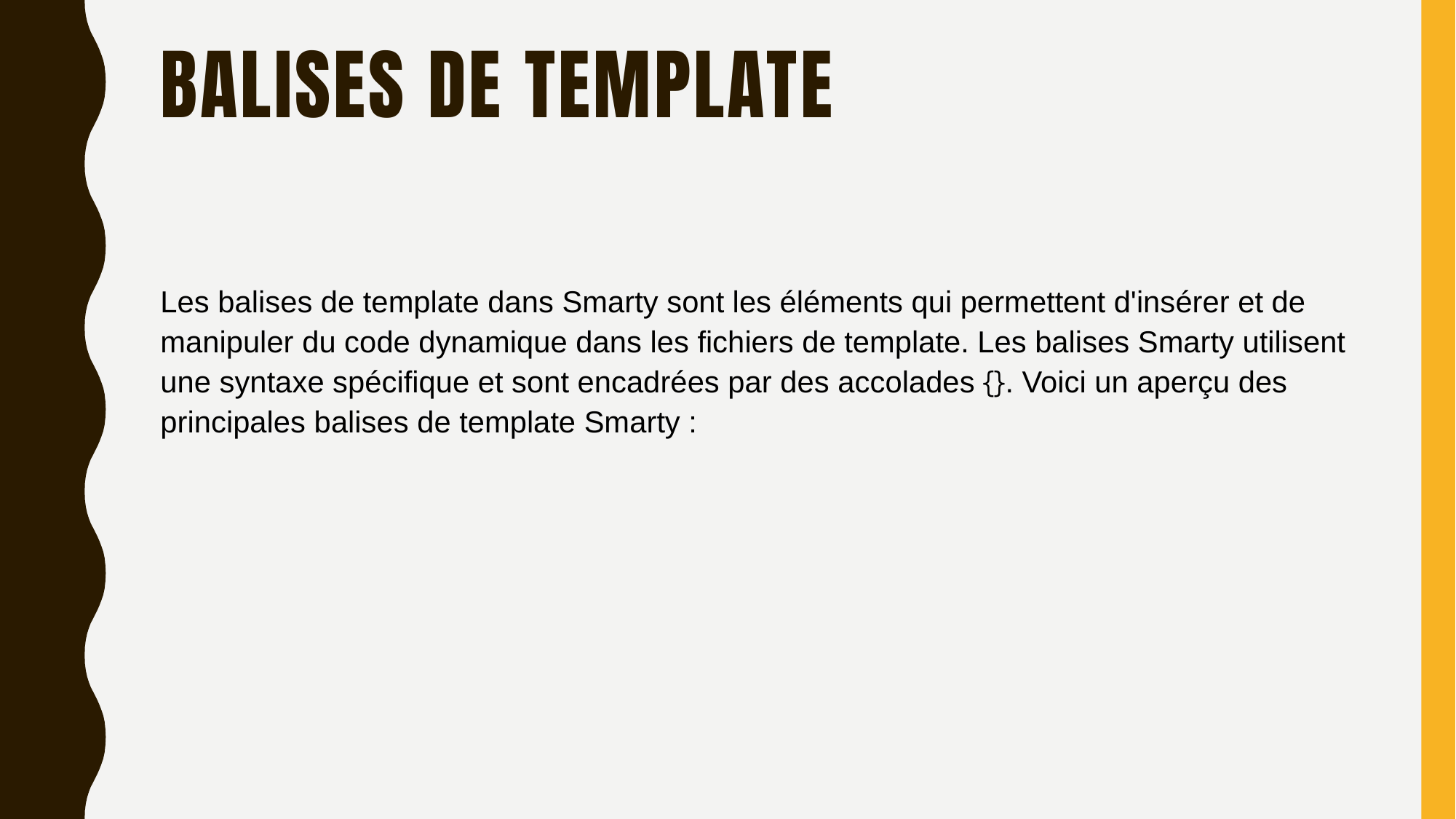

# Balises de template
Les balises de template dans Smarty sont les éléments qui permettent d'insérer et de manipuler du code dynamique dans les fichiers de template. Les balises Smarty utilisent une syntaxe spécifique et sont encadrées par des accolades {}. Voici un aperçu des principales balises de template Smarty :